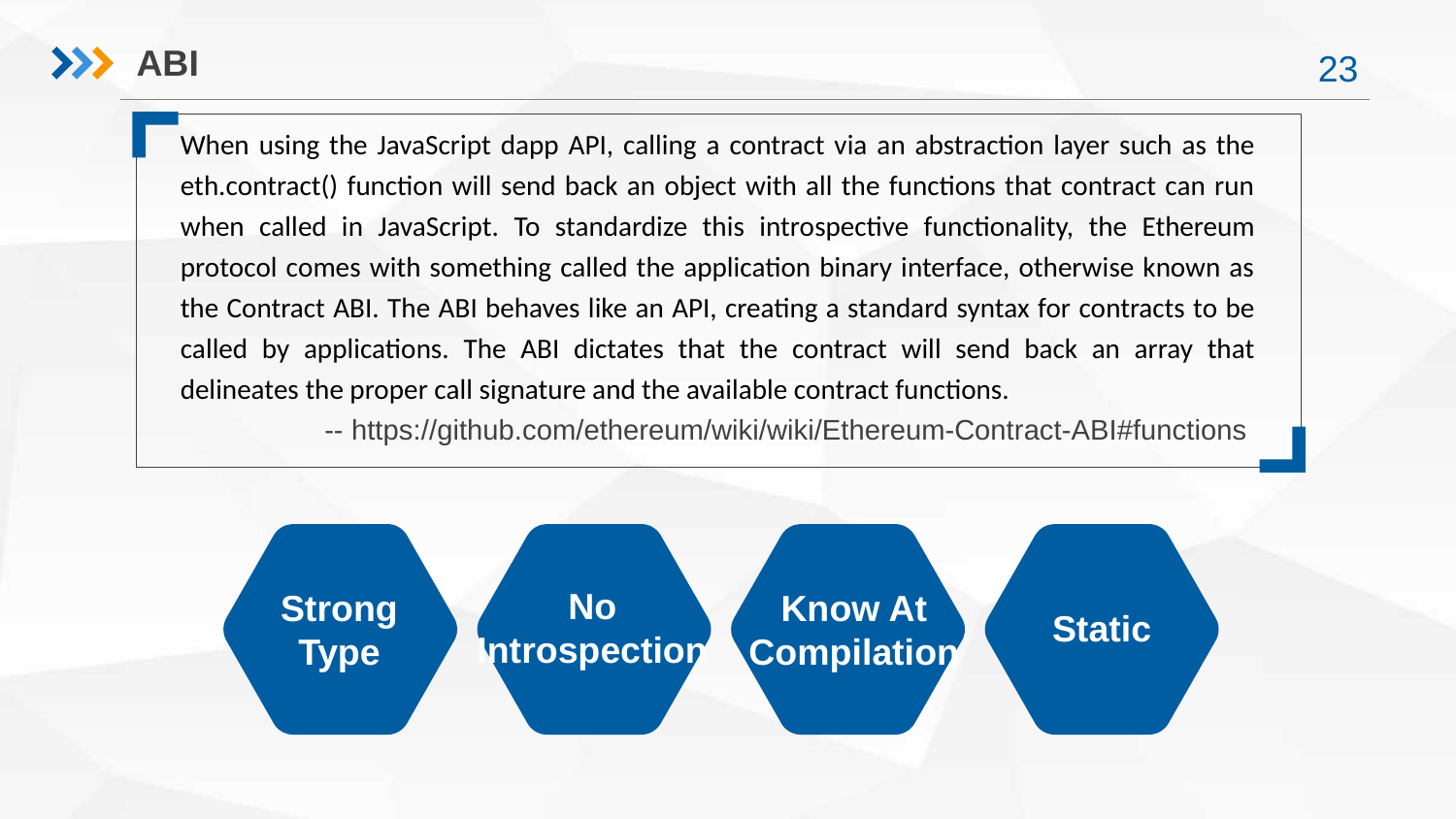

ABI

When using the JavaScript dapp API, calling a contract via an abstraction layer such as the eth.contract() function will send back an object with all the functions that contract can run when called in JavaScript. To standardize this introspective functionality, the Ethereum protocol comes with something called the application binary interface, otherwise known as the Contract ABI. The ABI behaves like an API, creating a standard syntax for contracts to be called by applications. The ABI dictates that the contract will send back an array that delineates the proper call signature and the available contract functions.
                  -- https://github.com/ethereum/wiki/wiki/Ethereum-Contract-ABI#functions

No Introspection
Strong Type
Know At Compilation
Static